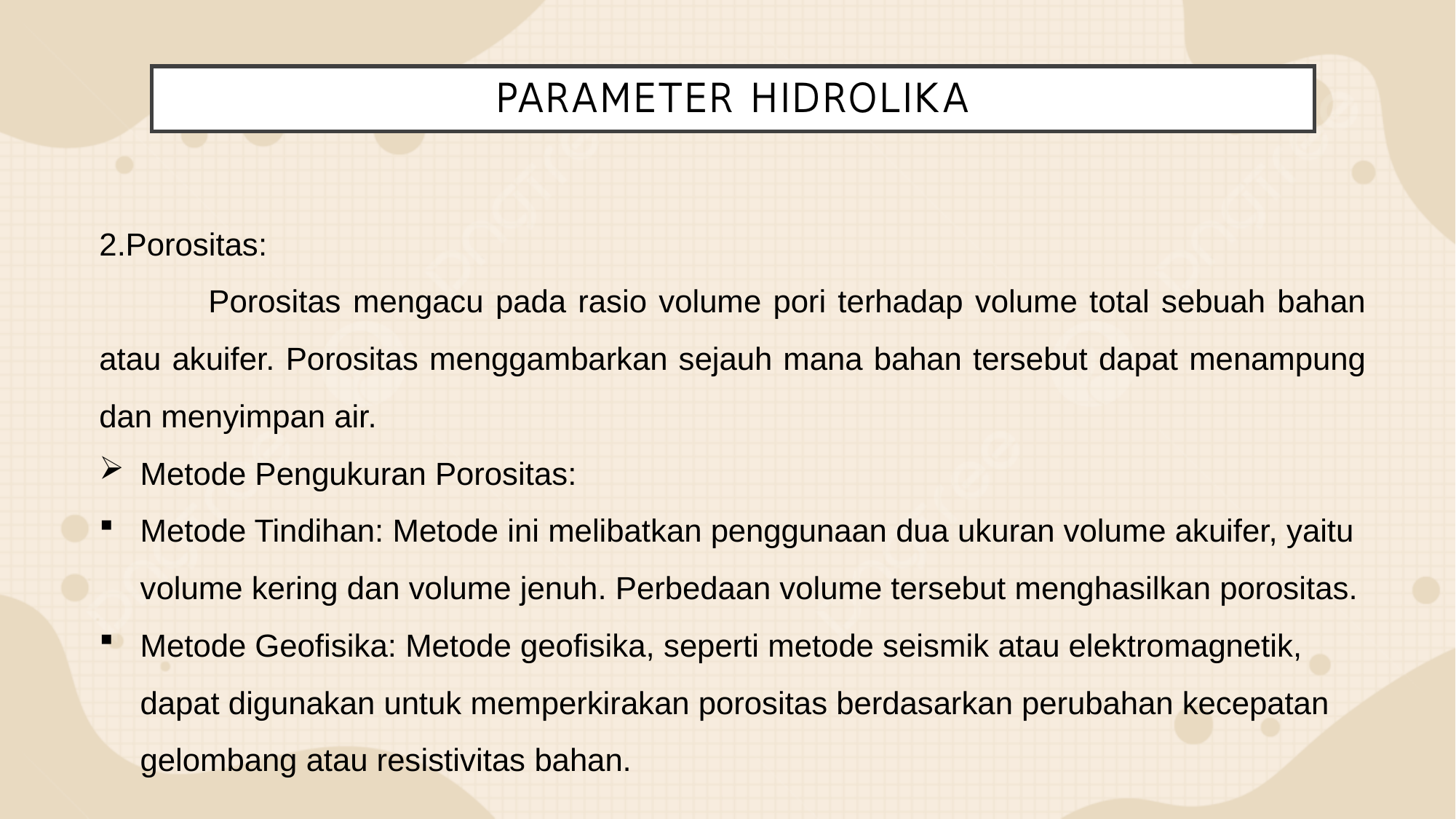

# Parameter Hidrolika
Porositas:
	Porositas mengacu pada rasio volume pori terhadap volume total sebuah bahan atau akuifer. Porositas menggambarkan sejauh mana bahan tersebut dapat menampung dan menyimpan air.
Metode Pengukuran Porositas:
Metode Tindihan: Metode ini melibatkan penggunaan dua ukuran volume akuifer, yaitu volume kering dan volume jenuh. Perbedaan volume tersebut menghasilkan porositas.
Metode Geofisika: Metode geofisika, seperti metode seismik atau elektromagnetik, dapat digunakan untuk memperkirakan porositas berdasarkan perubahan kecepatan gelombang atau resistivitas bahan.